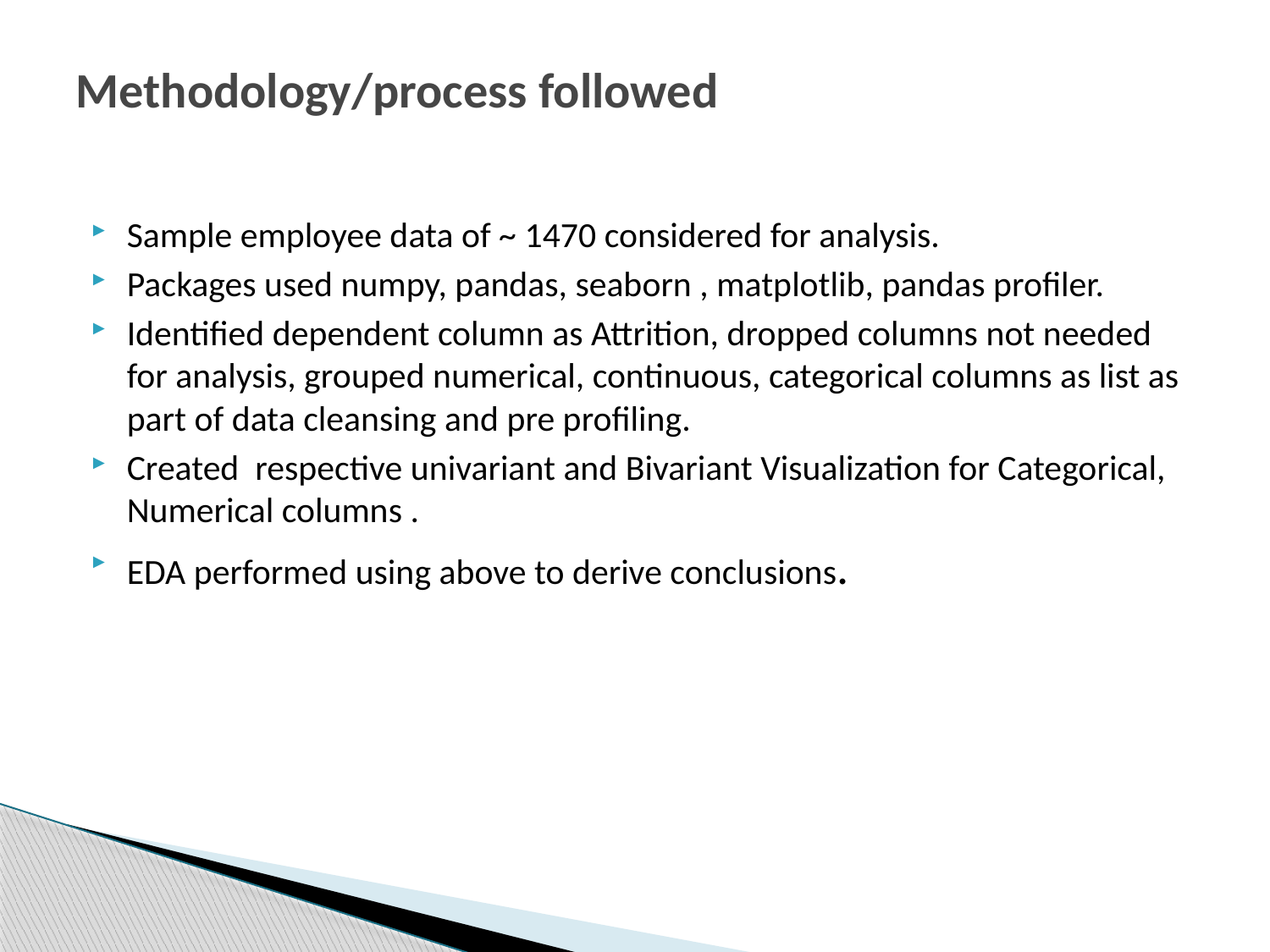

# Methodology/process followed
Sample employee data of ~ 1470 considered for analysis.
Packages used numpy, pandas, seaborn , matplotlib, pandas profiler.
Identified dependent column as Attrition, dropped columns not needed for analysis, grouped numerical, continuous, categorical columns as list as part of data cleansing and pre profiling.
Created  respective univariant and Bivariant Visualization for Categorical, Numerical columns .
EDA performed using above to derive conclusions.